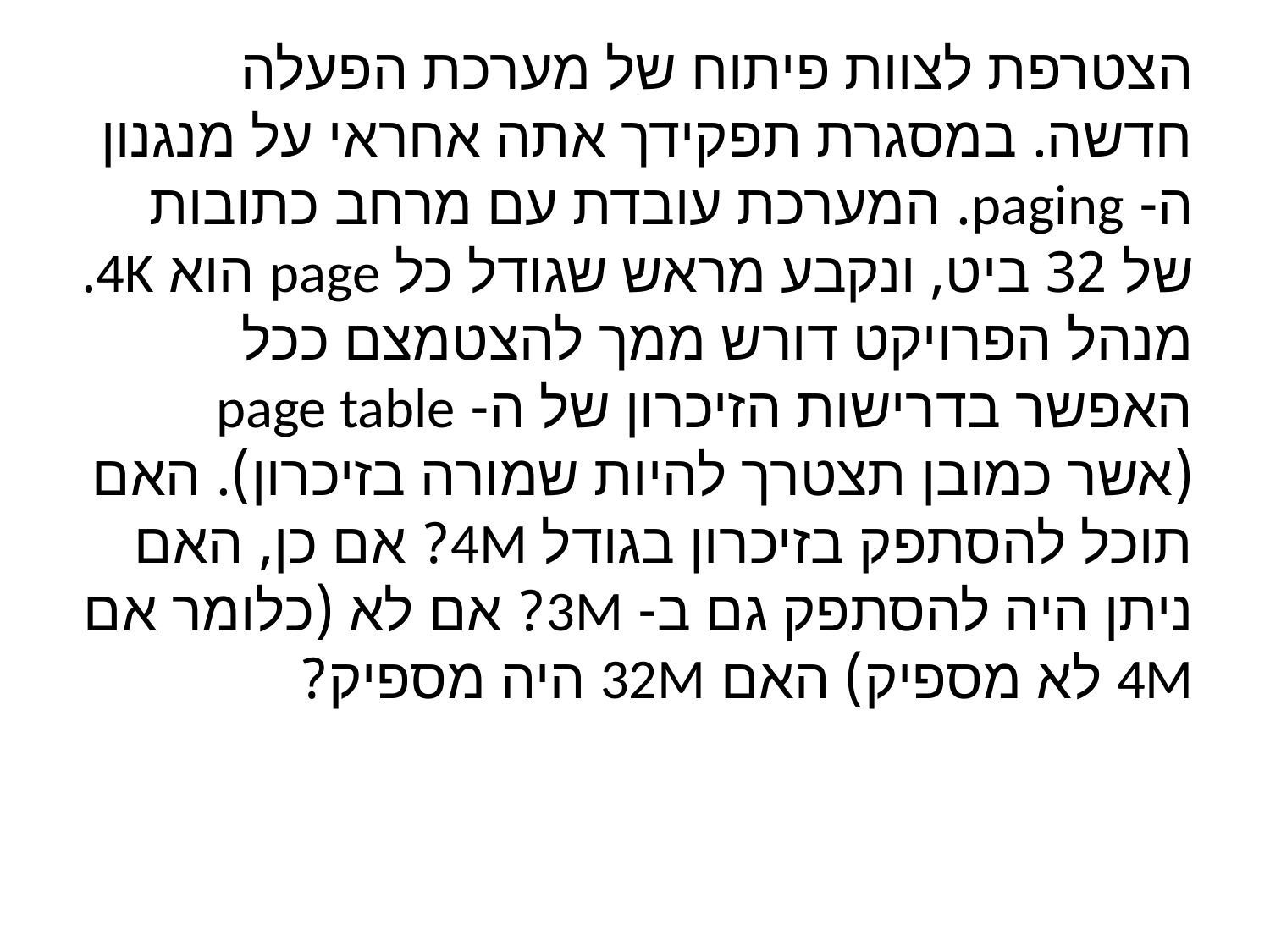

הצטרפת לצוות פיתוח של מערכת הפעלה חדשה. במסגרת תפקידך אתה אחראי על מנגנון ה- paging. המערכת עובדת עם מרחב כתובות של 32 ביט, ונקבע מראש שגודל כל page הוא 4K. מנהל הפרויקט דורש ממך להצטמצם ככל האפשר בדרישות הזיכרון של ה- page table (אשר כמובן תצטרך להיות שמורה בזיכרון). האם תוכל להסתפק בזיכרון בגודל 4M? אם כן, האם ניתן היה להסתפק גם ב- 3M? אם לא (כלומר אם 4M לא מספיק) האם 32M היה מספיק?

#